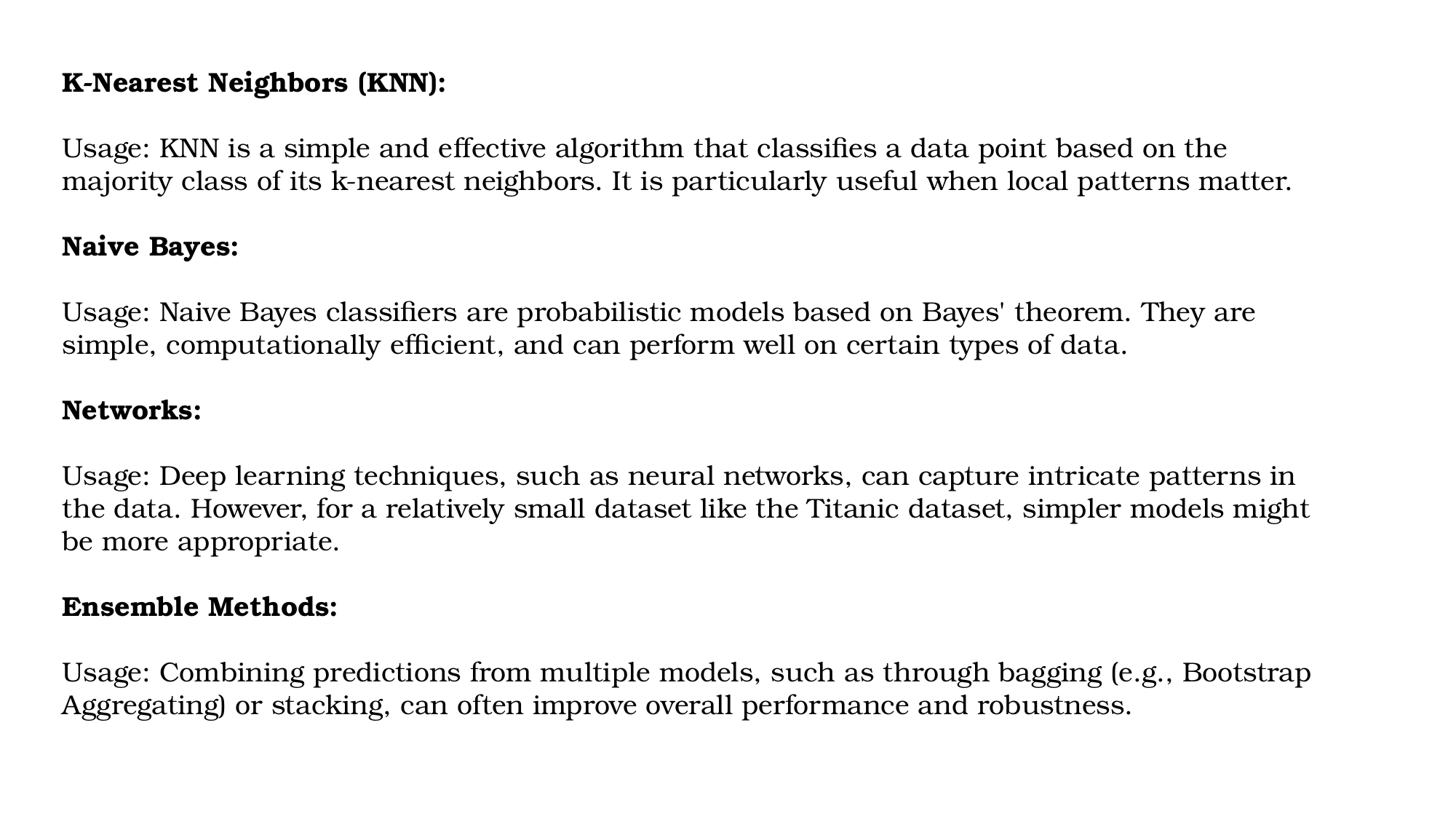

K-Nearest Neighbors (KNN):

Usage: KNN is a simple and effective algorithm that classifies a data point based on the majority class of its k-nearest neighbors. It is particularly useful when local patterns matter.

Naive Bayes:

Usage: Naive Bayes classifiers are probabilistic models based on Bayes' theorem. They are simple, computationally efficient, and can perform well on certain types of data.

Networks:

Usage: Deep learning techniques, such as neural networks, can capture intricate patterns in the data. However, for a relatively small dataset like the Titanic dataset, simpler models might be more appropriate.

Ensemble Methods:

Usage: Combining predictions from multiple models, such as through bagging (e.g., Bootstrap Aggregating) or stacking, can often improve overall performance and robustness.